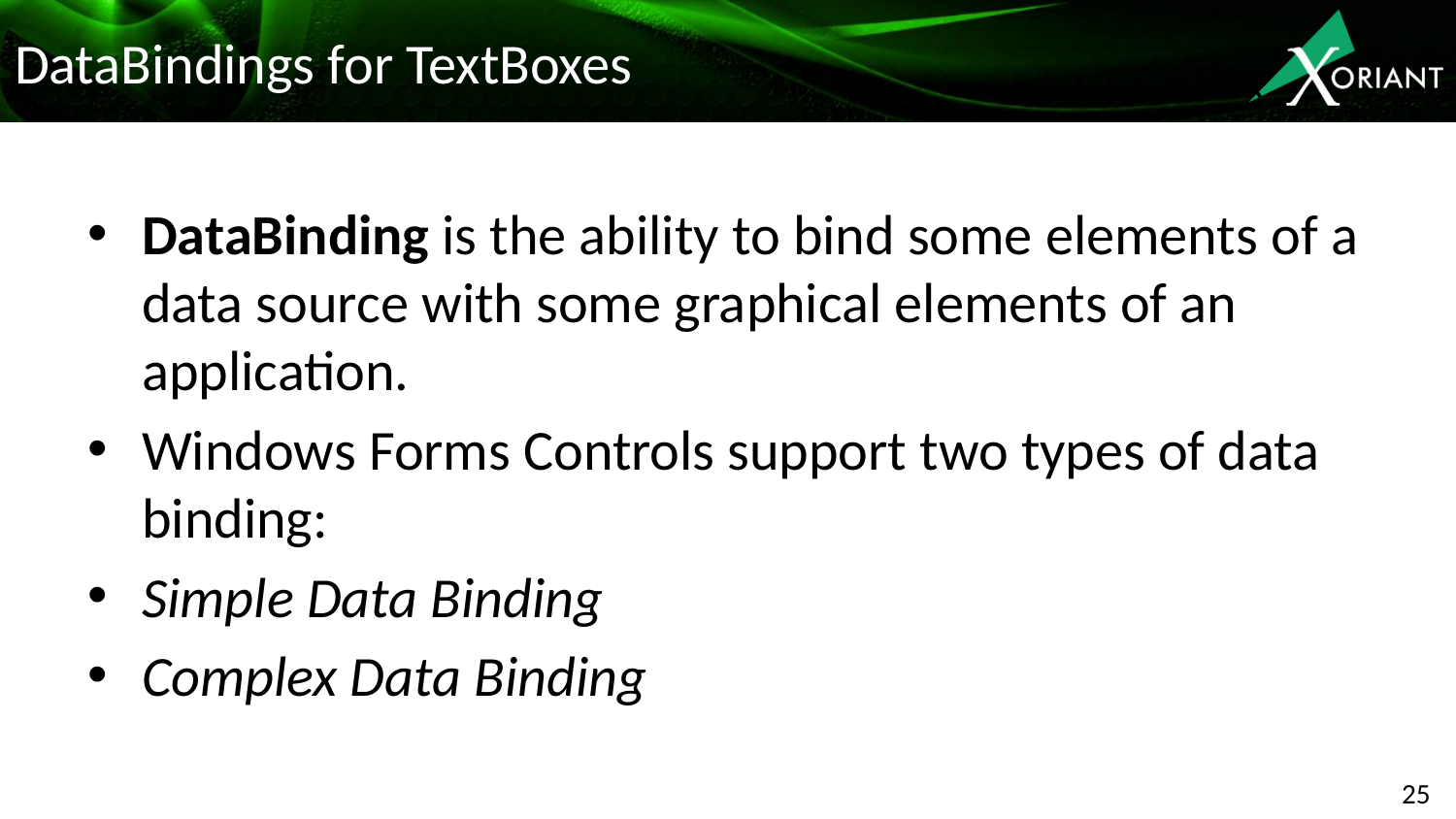

# DataBindings for TextBoxes
DataBinding is the ability to bind some elements of a data source with some graphical elements of an application.
Windows Forms Controls support two types of data binding:
Simple Data Binding
Complex Data Binding

25